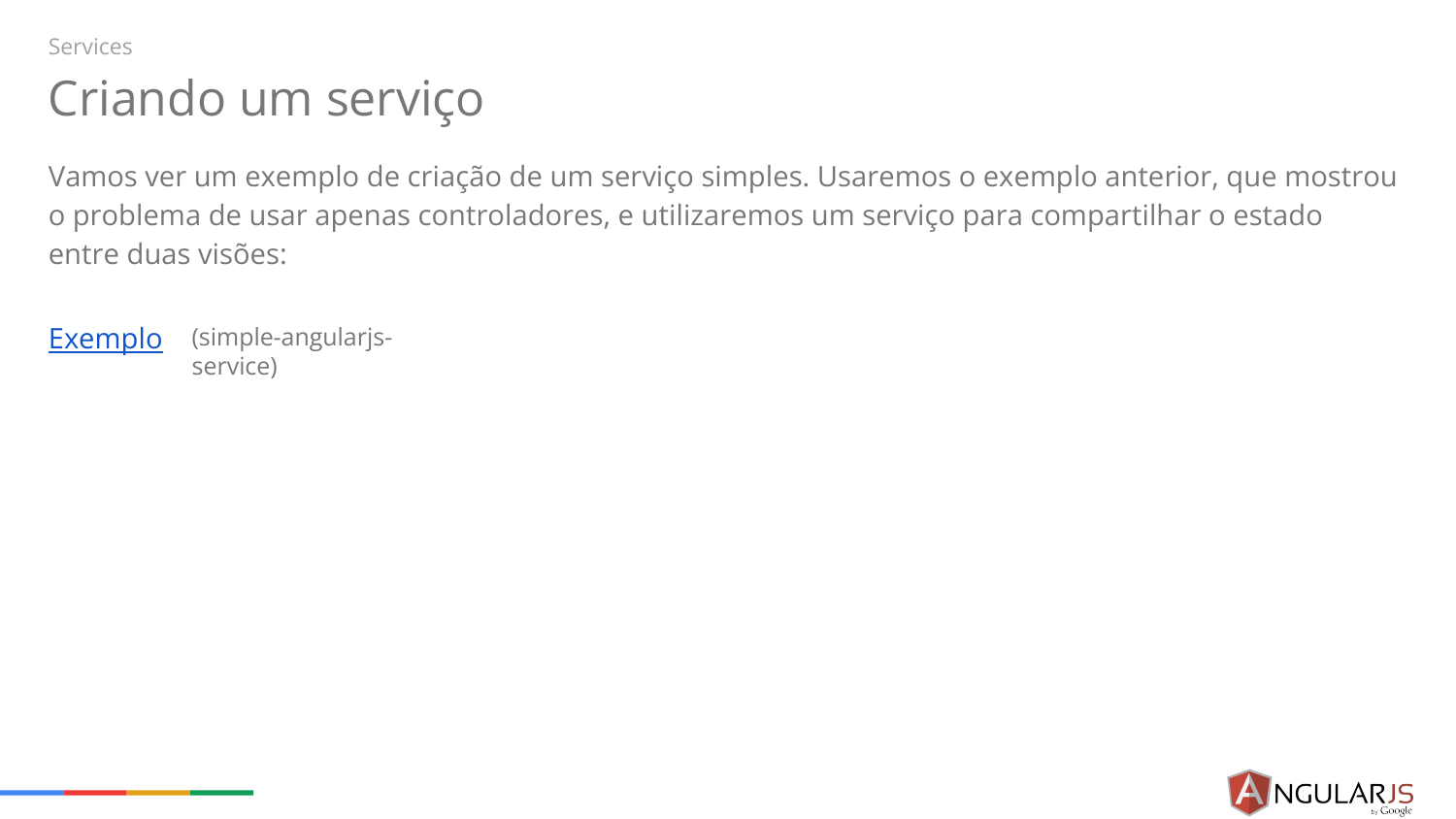

Services
# Criando um serviço
Vamos ver um exemplo de criação de um serviço simples. Usaremos o exemplo anterior, que mostrou o problema de usar apenas controladores, e utilizaremos um serviço para compartilhar o estado entre duas visões:
Exemplo
(simple-angularjs-service)